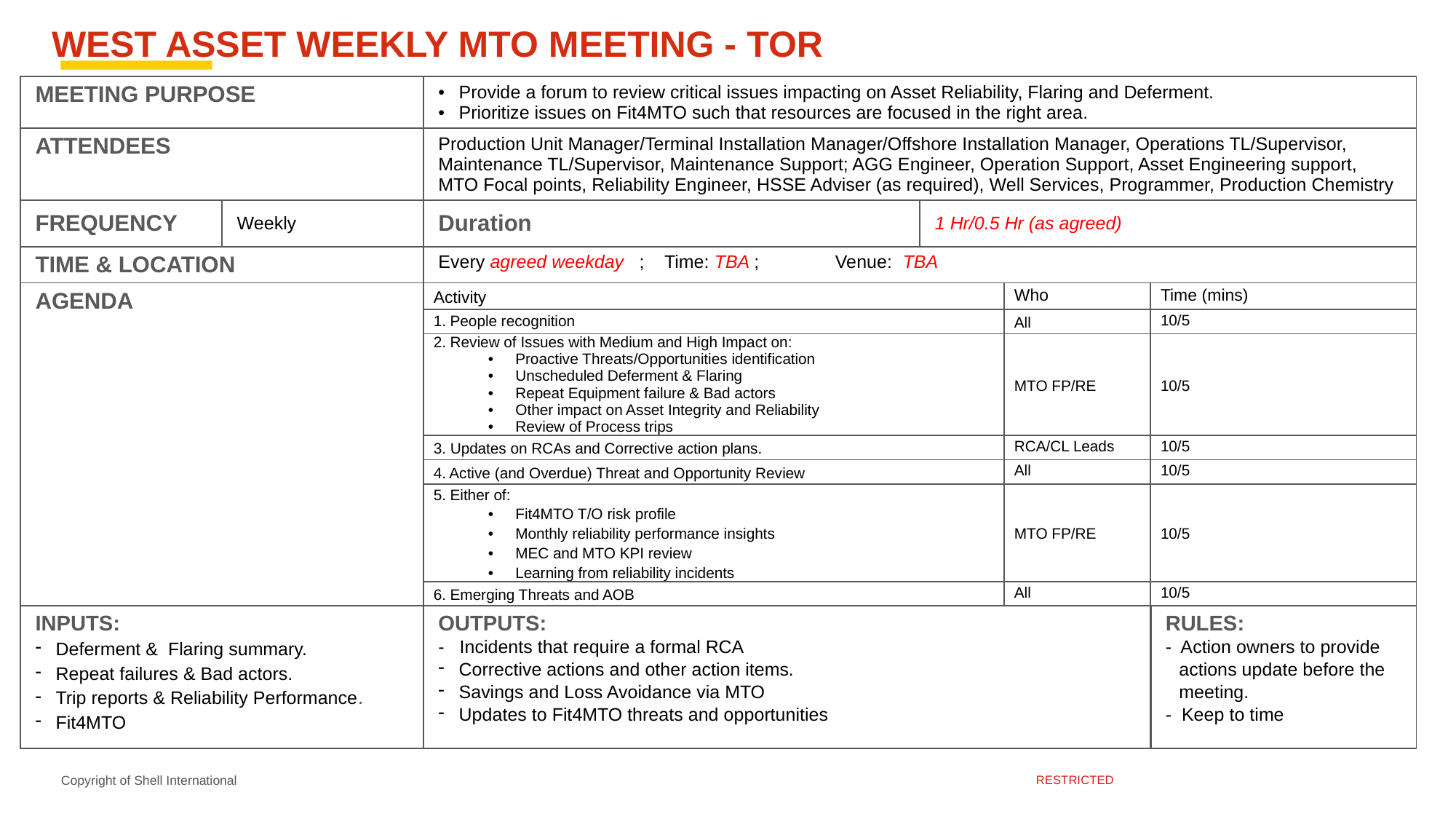

# WEST ASSET WEEKLY MTO meeting - tOr
| MEETING PURPOSE |  | Provide a forum to review critical issues impacting on Asset Reliability, Flaring and Deferment. Prioritize issues on Fit4MTO such that resources are focused in the right area. |  |  |  |
| --- | --- | --- | --- | --- | --- |
| ATTENDEES |  | Production Unit Manager/Terminal Installation Manager/Offshore Installation Manager, Operations TL/Supervisor, Maintenance TL/Supervisor, Maintenance Support; AGG Engineer, Operation Support, Asset Engineering support, MTO Focal points, Reliability Engineer, HSSE Adviser (as required), Well Services, Programmer, Production Chemistry |  |  |  |
| FREQUENCY | Weekly | Duration | 1 Hr/0.5 Hr (as agreed) |  |  |
| TIME & LOCATION |  | Every agreed weekday ; Time: TBA ; Venue: TBA |  |  |  |
| AGENDA |  | Activity |  | Who | Time (mins) |
|  |  | 1. People recognition |  | All | 10/5 |
|  |  | 2. Review of Issues with Medium and High Impact on: Proactive Threats/Opportunities identification Unscheduled Deferment & Flaring Repeat Equipment failure & Bad actors Other impact on Asset Integrity and Reliability Review of Process trips |  | MTO FP/RE | 10/5 |
|  |  | 3. Updates on RCAs and Corrective action plans. |  | RCA/CL Leads | 10/5 |
|  |  | 4. Active (and Overdue) Threat and Opportunity Review |  | All | 10/5 |
|  |  | 5. Either of: Fit4MTO T/O risk profile Monthly reliability performance insights MEC and MTO KPI review Learning from reliability incidents |  | MTO FP/RE | 10/5 |
|  |  | 6. Emerging Threats and AOB |  | All | 10/5 |
| INPUTS: Deferment & Flaring summary. Repeat failures & Bad actors. Trip reports & Reliability Performance. Fit4MTO |  | OUTPUTS: - Incidents that require a formal RCA Corrective actions and other action items. Savings and Loss Avoidance via MTO Updates to Fit4MTO threats and opportunities |  |  | RULES: - Action owners to provide actions update before the meeting. - Keep to time |